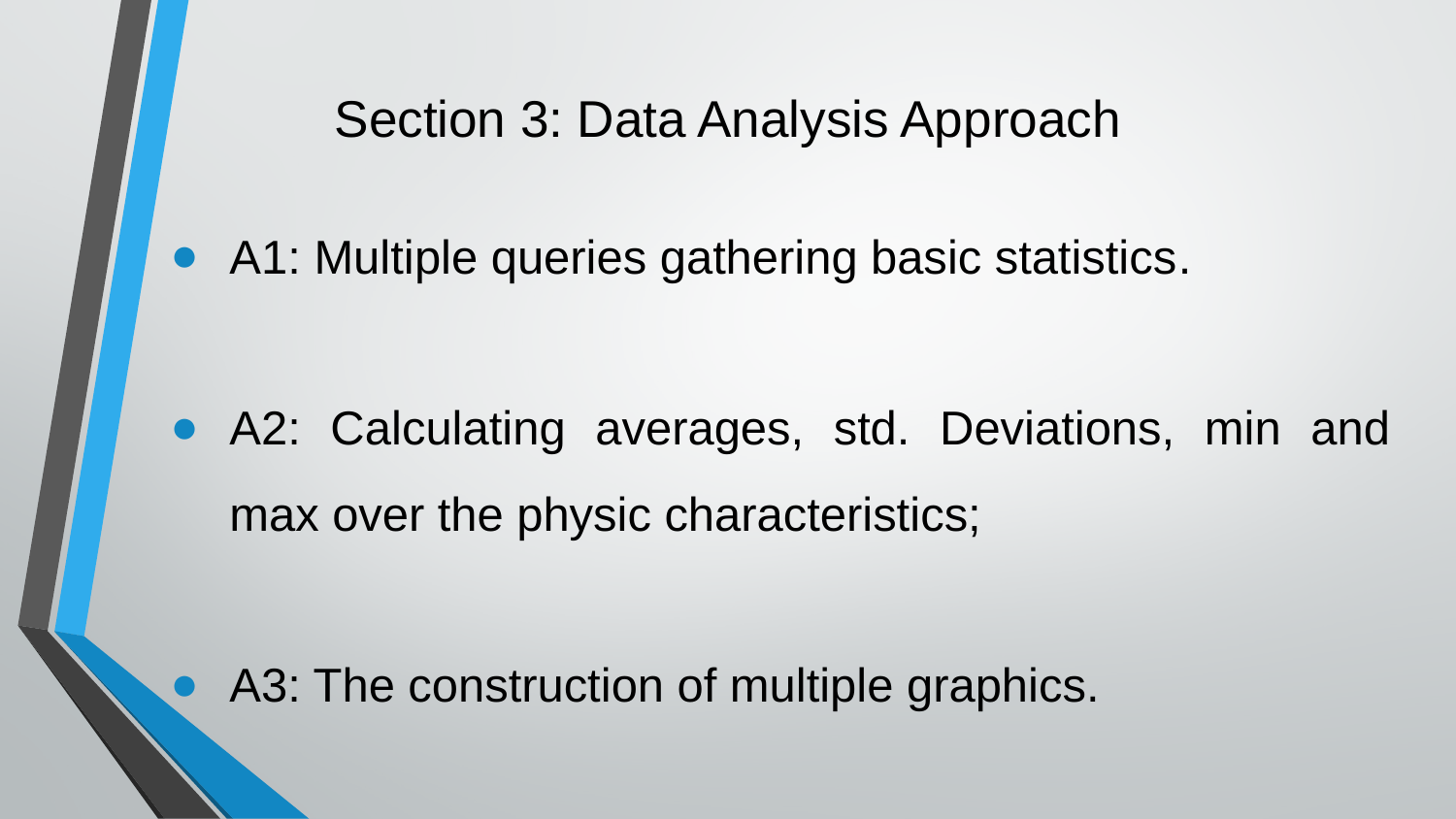

# Section 3: Data Analysis Approach

A1: Multiple queries gathering basic statistics.

A2: Calculating averages, std. Deviations, min and max over the physic characteristics;

A3: The construction of multiple graphics.